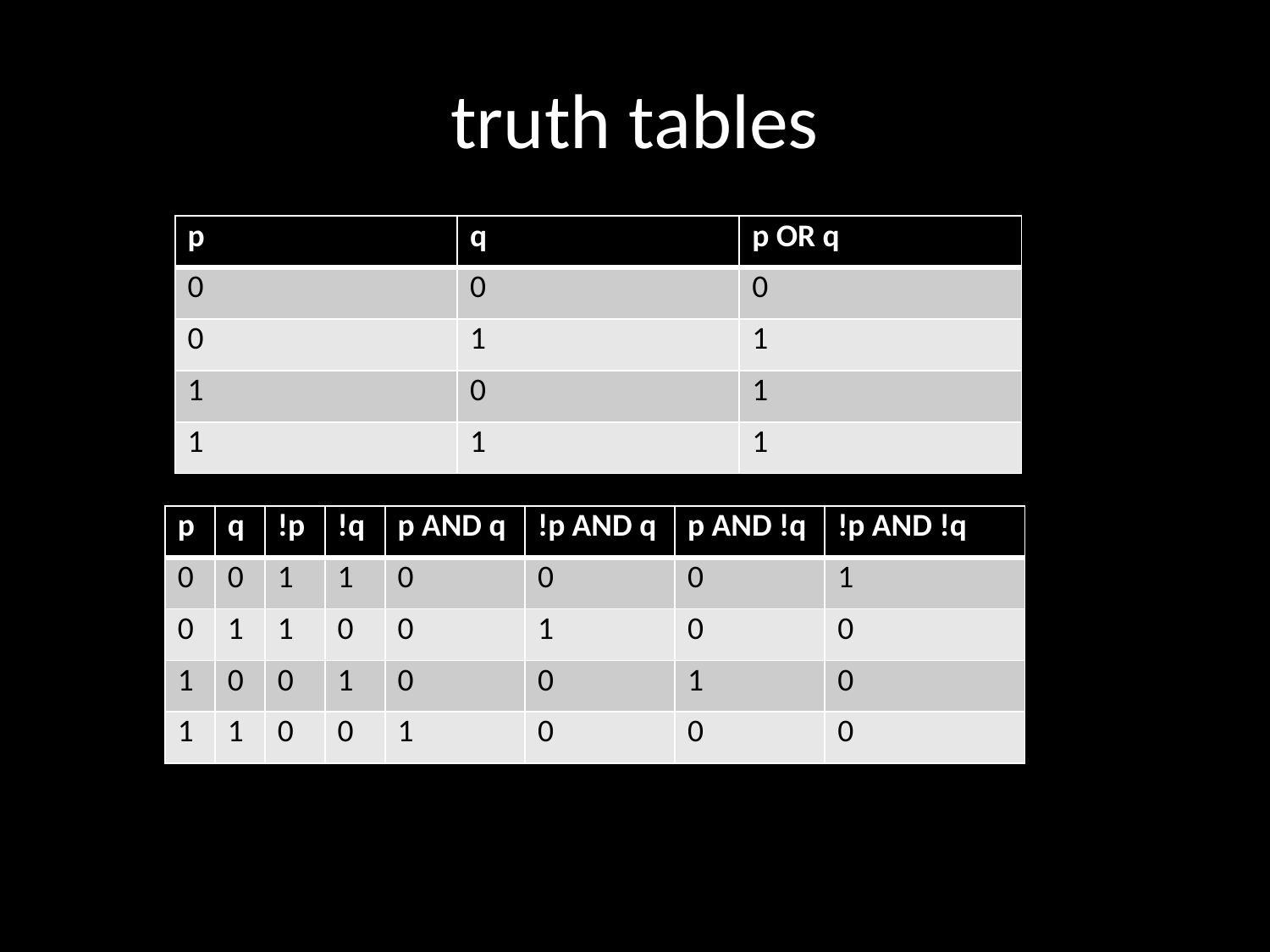

# truth tables
| p | q | p OR q |
| --- | --- | --- |
| 0 | 0 | 0 |
| 0 | 1 | 1 |
| 1 | 0 | 1 |
| 1 | 1 | 1 |
| p | q | !p | !q | p AND q | !p AND q | p AND !q | !p AND !q |
| --- | --- | --- | --- | --- | --- | --- | --- |
| 0 | 0 | 1 | 1 | 0 | 0 | 0 | 1 |
| 0 | 1 | 1 | 0 | 0 | 1 | 0 | 0 |
| 1 | 0 | 0 | 1 | 0 | 0 | 1 | 0 |
| 1 | 1 | 0 | 0 | 1 | 0 | 0 | 0 |